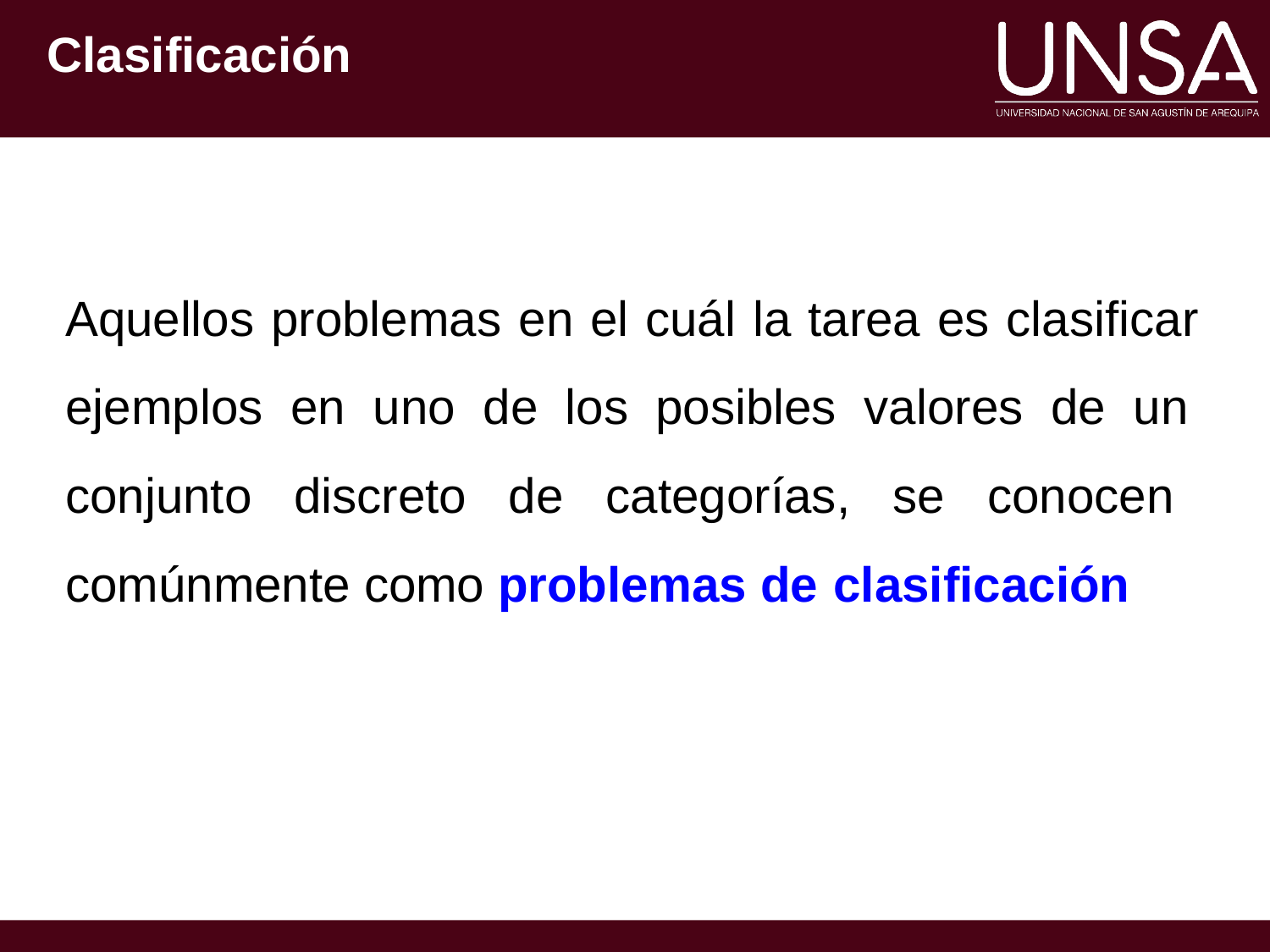

# Clasificación
Aquellos problemas en el cuál la tarea es clasificar  ejemplos en uno de los posibles valores de un  conjunto discreto de categorías, se conocen  comúnmente como problemas de clasificación